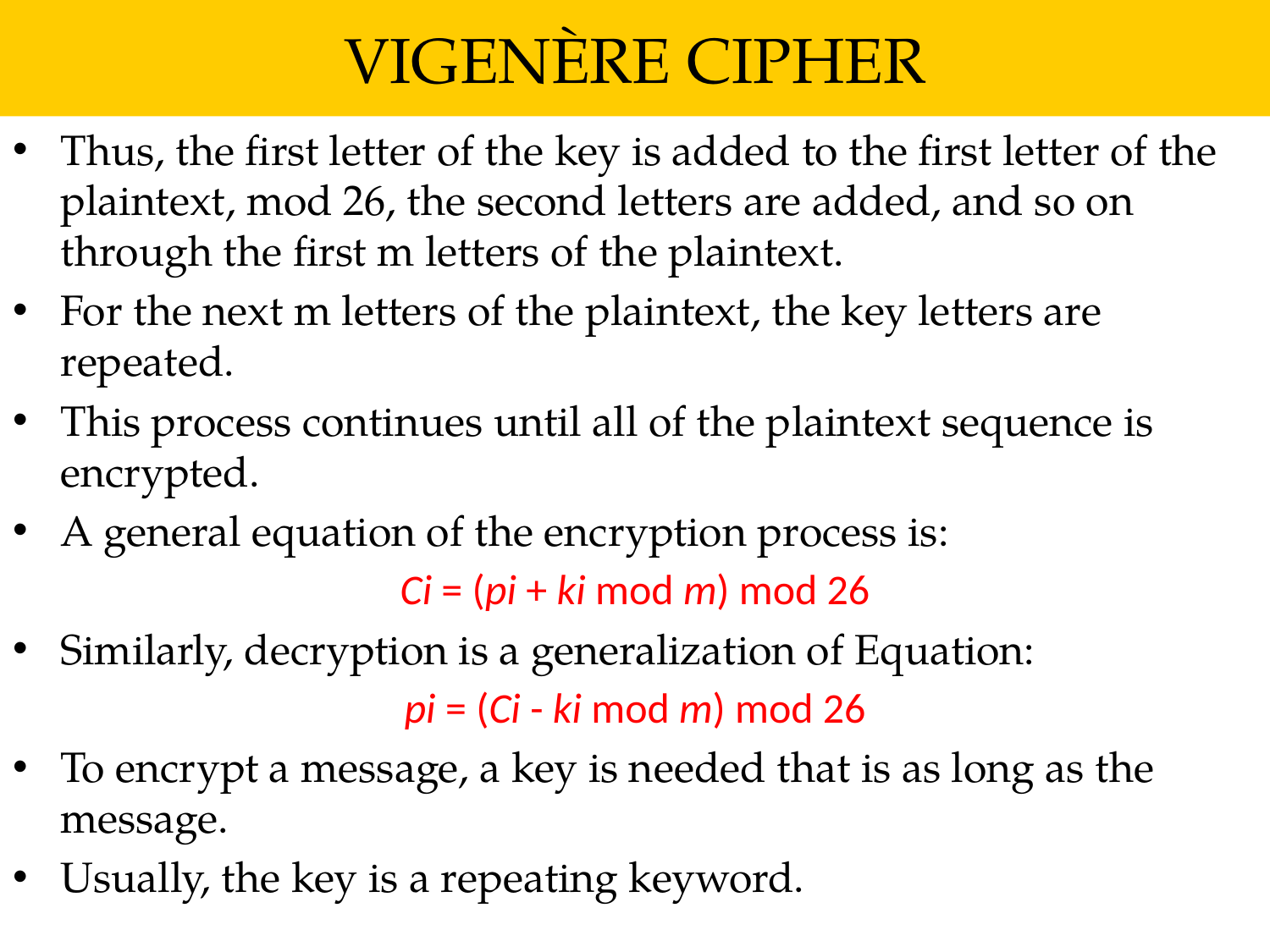

# VIGENÈRE CIPHER
Thus, the first letter of the key is added to the first letter of the plaintext, mod 26, the second letters are added, and so on through the first m letters of the plaintext.
For the next m letters of the plaintext, the key letters are repeated.
This process continues until all of the plaintext sequence is encrypted.
A general equation of the encryption process is:
Ci = (pi + ki mod m) mod 26
Similarly, decryption is a generalization of Equation:
pi = (Ci - ki mod m) mod 26
To encrypt a message, a key is needed that is as long as the message.
Usually, the key is a repeating keyword.